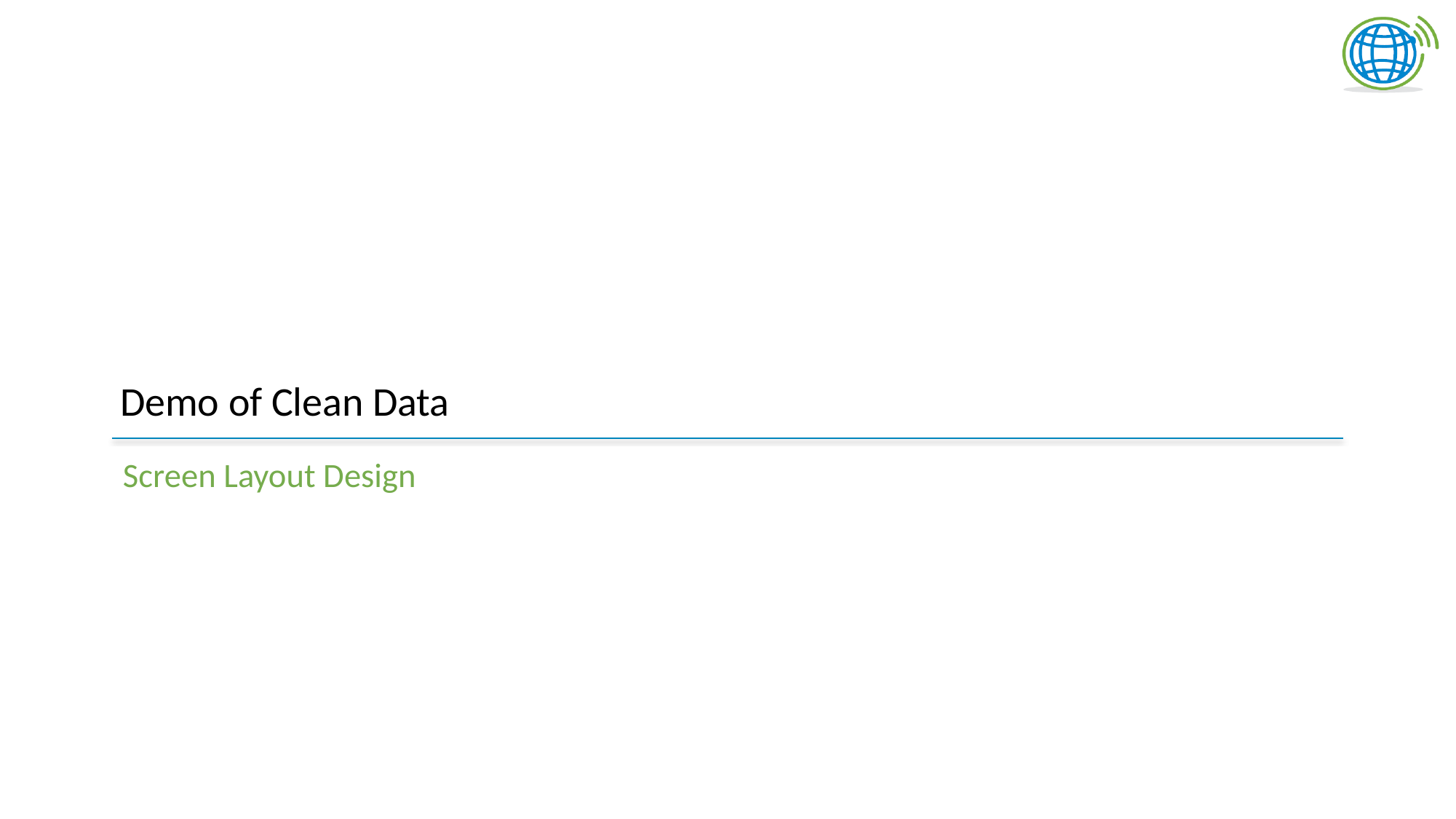

# Demo of Clean Data
Screen Layout Design